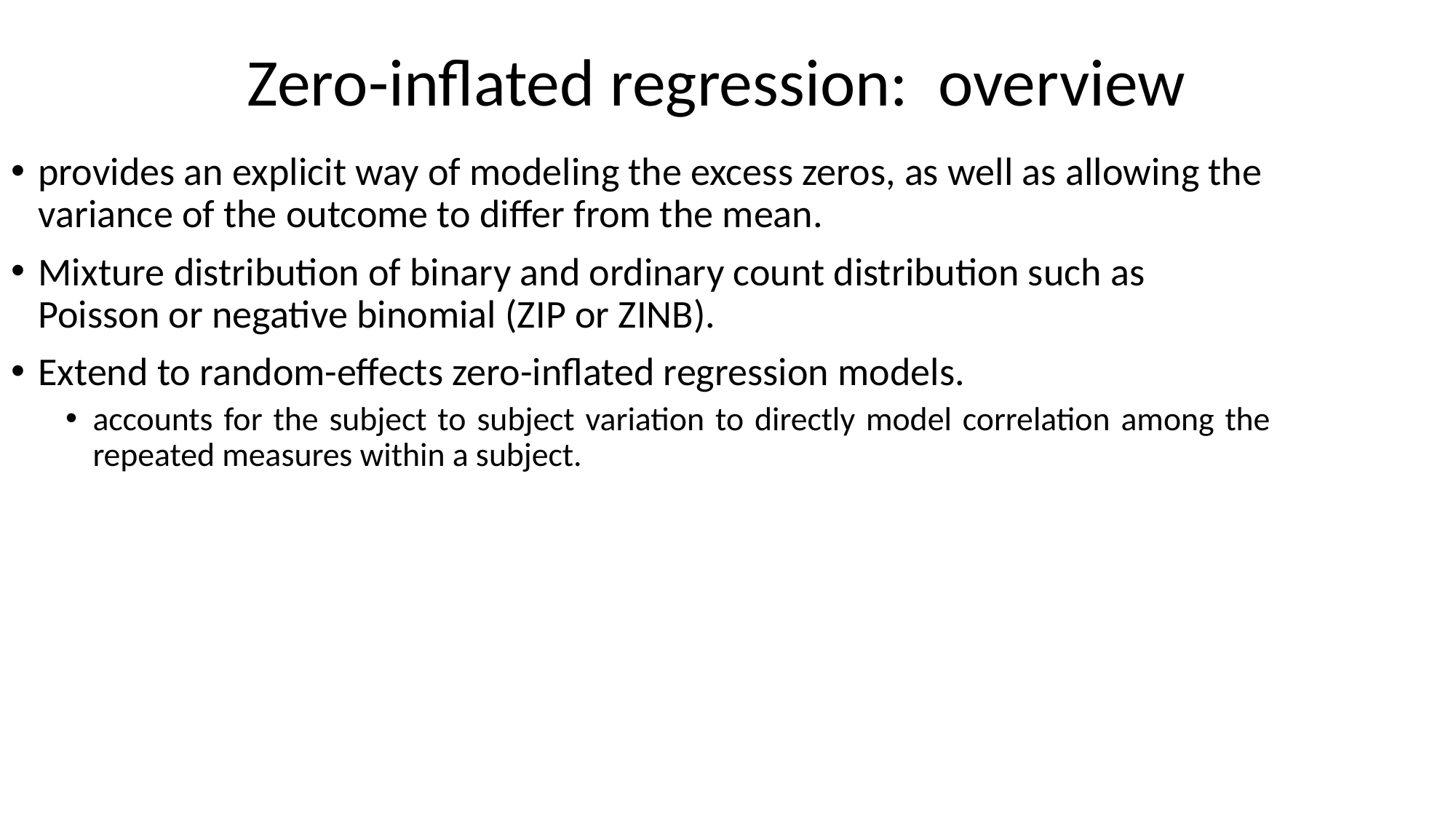

# Zero-inflated regression:  overview
provides an explicit way of modeling the excess zeros, as well as allowing the variance of the outcome to differ from the mean.
Mixture distribution of binary and ordinary count distribution such as Poisson or negative binomial (ZIP or ZINB).
Extend to random-effects zero-inflated regression models.
accounts for the subject to subject variation to directly model correlation among the repeated measures within a subject.